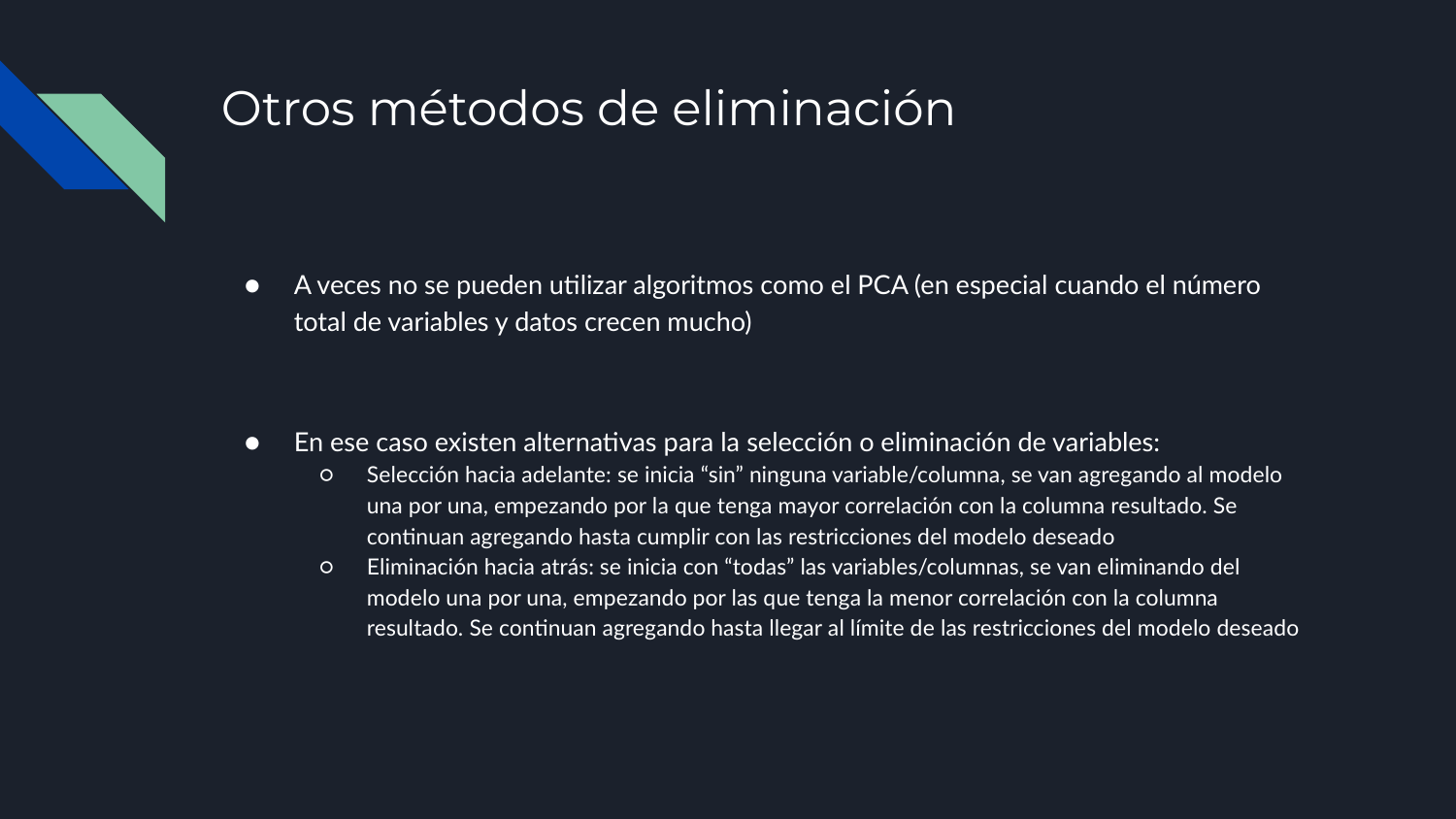

# Otros métodos de eliminación
A veces no se pueden utilizar algoritmos como el PCA (en especial cuando el número total de variables y datos crecen mucho)

En ese caso existen alternativas para la selección o eliminación de variables:
Selección hacia adelante: se inicia “sin” ninguna variable/columna, se van agregando al modelo una por una, empezando por la que tenga mayor correlación con la columna resultado. Se continuan agregando hasta cumplir con las restricciones del modelo deseado
Eliminación hacia atrás: se inicia con “todas” las variables/columnas, se van eliminando del modelo una por una, empezando por las que tenga la menor correlación con la columna resultado. Se continuan agregando hasta llegar al límite de las restricciones del modelo deseado